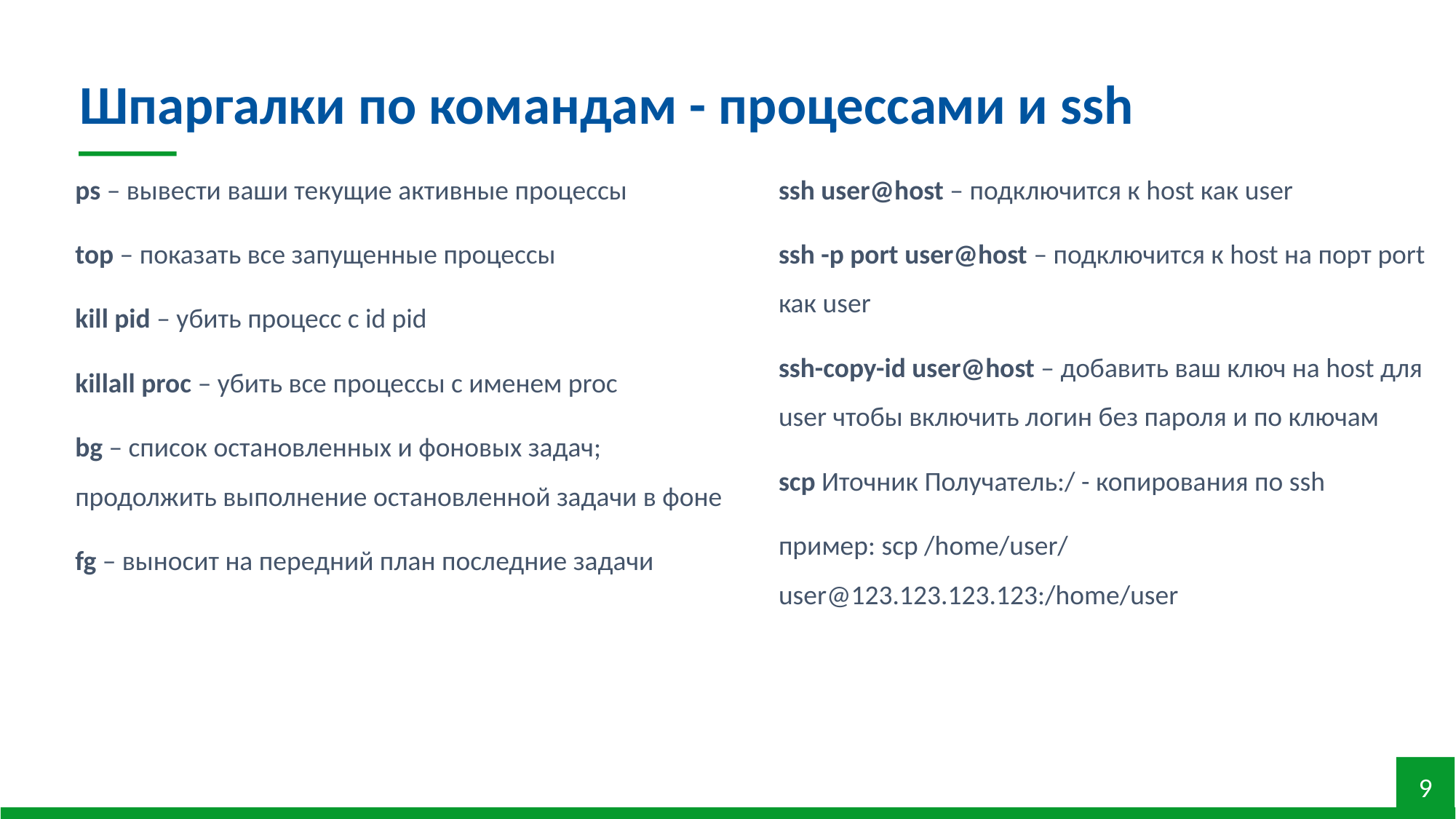

Шпаргалки по командам - процессами и ssh
ps – вывести ваши текущие активные процессы
top – показать все запущенные процессы
kill pid – убить процесс с id pid
killall proc – убить все процессы с именем proc
bg – список остановленных и фоновых задач; продолжить выполнение остановленной задачи в фоне
fg – выносит на передний план последние задачи
ssh user@host – подключится к host как user
ssh -p port user@host – подключится к host на порт port как user
ssh-copy-id user@host – добавить ваш ключ на host для user чтобы включить логин без пароля и по ключам
scp Иточник Получатель:/ - копирования по ssh
пример: scp /home/user/ user@123.123.123.123:/home/user